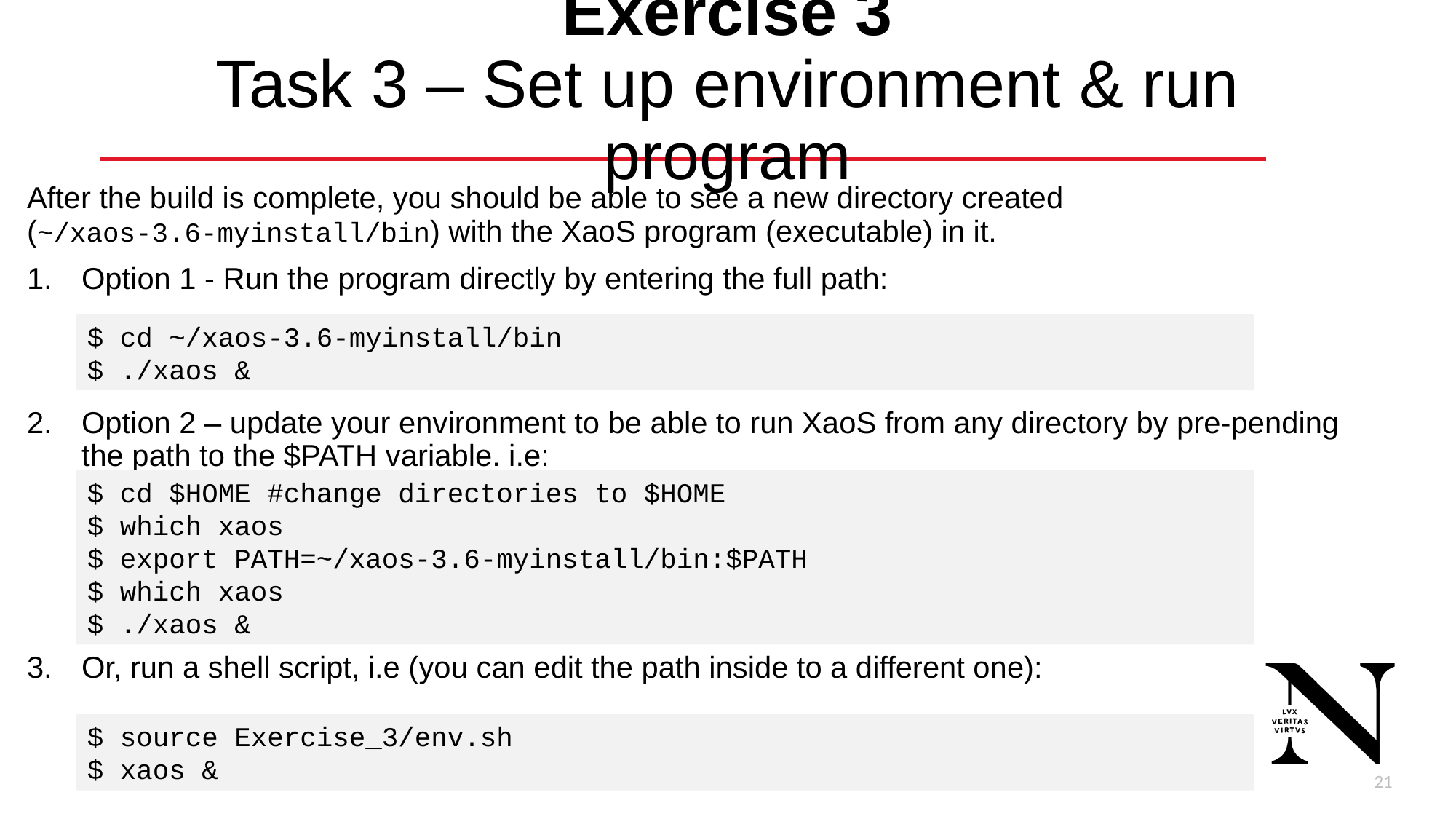

# Exercise 3 Task 3 – Set up environment & run program
After the build is complete, you should be able to see a new directory created
(~/xaos-3.6-myinstall/bin) with the XaoS program (executable) in it.
Option 1 - Run the program directly by entering the full path:

Option 2 – update your environment to be able to run XaoS from any directory by pre-pending the path to the $PATH variable. i.e:
Or, run a shell script, i.e (you can edit the path inside to a different one):

$ cd ~/xaos-3.6-myinstall/bin
$ ./xaos &
$ cd $HOME #change directories to $HOME
$ which xaos
$ export PATH=~/xaos-3.6-myinstall/bin:$PATH
$ which xaos
$ ./xaos &
$ source Exercise_3/env.sh
$ xaos &
21